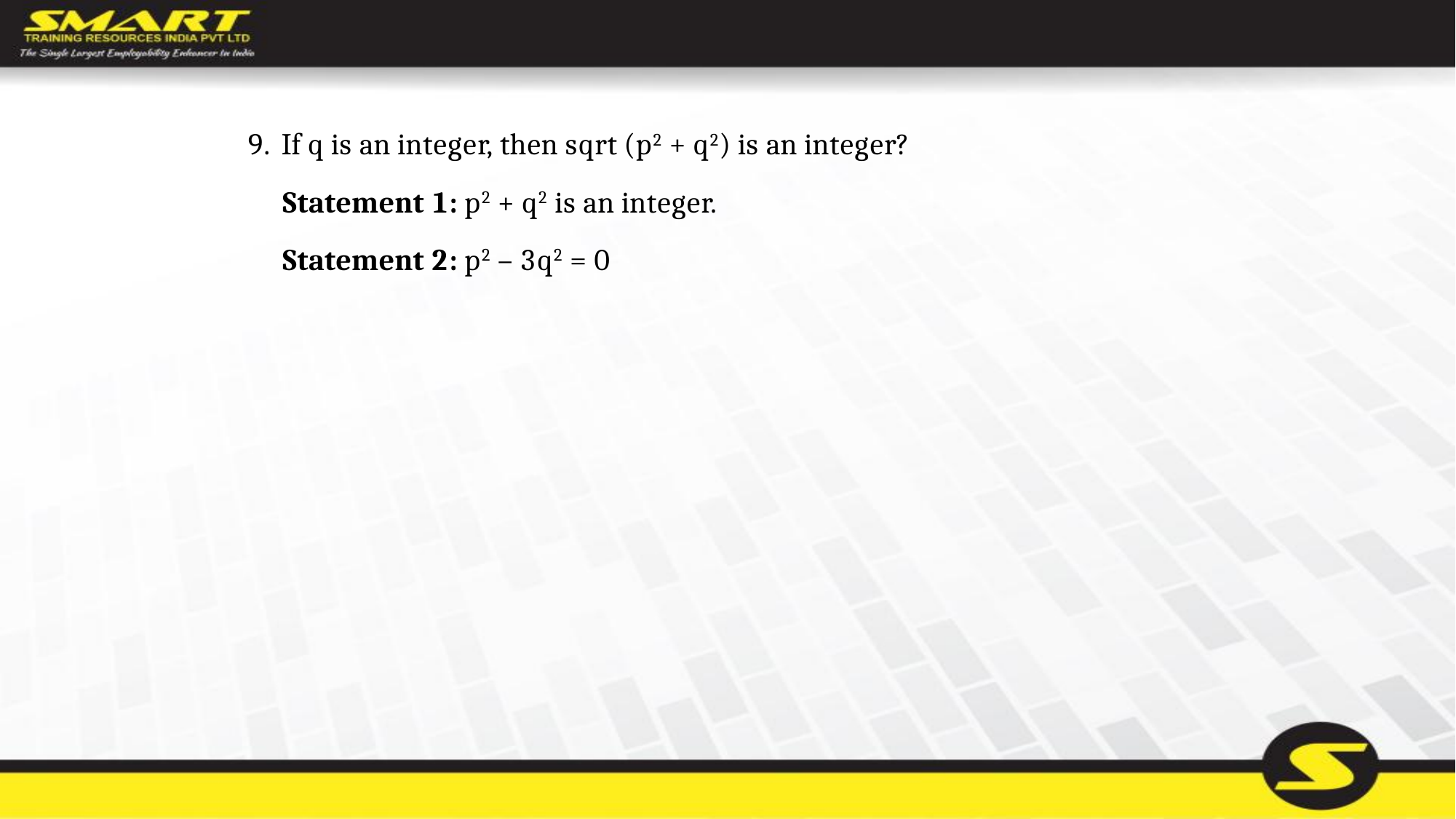

9.	If q is an integer, then sqrt (p2 + q2) is an integer?
	Statement 1: p2 + q2 is an integer.
	Statement 2: p2 – 3q2 = 0